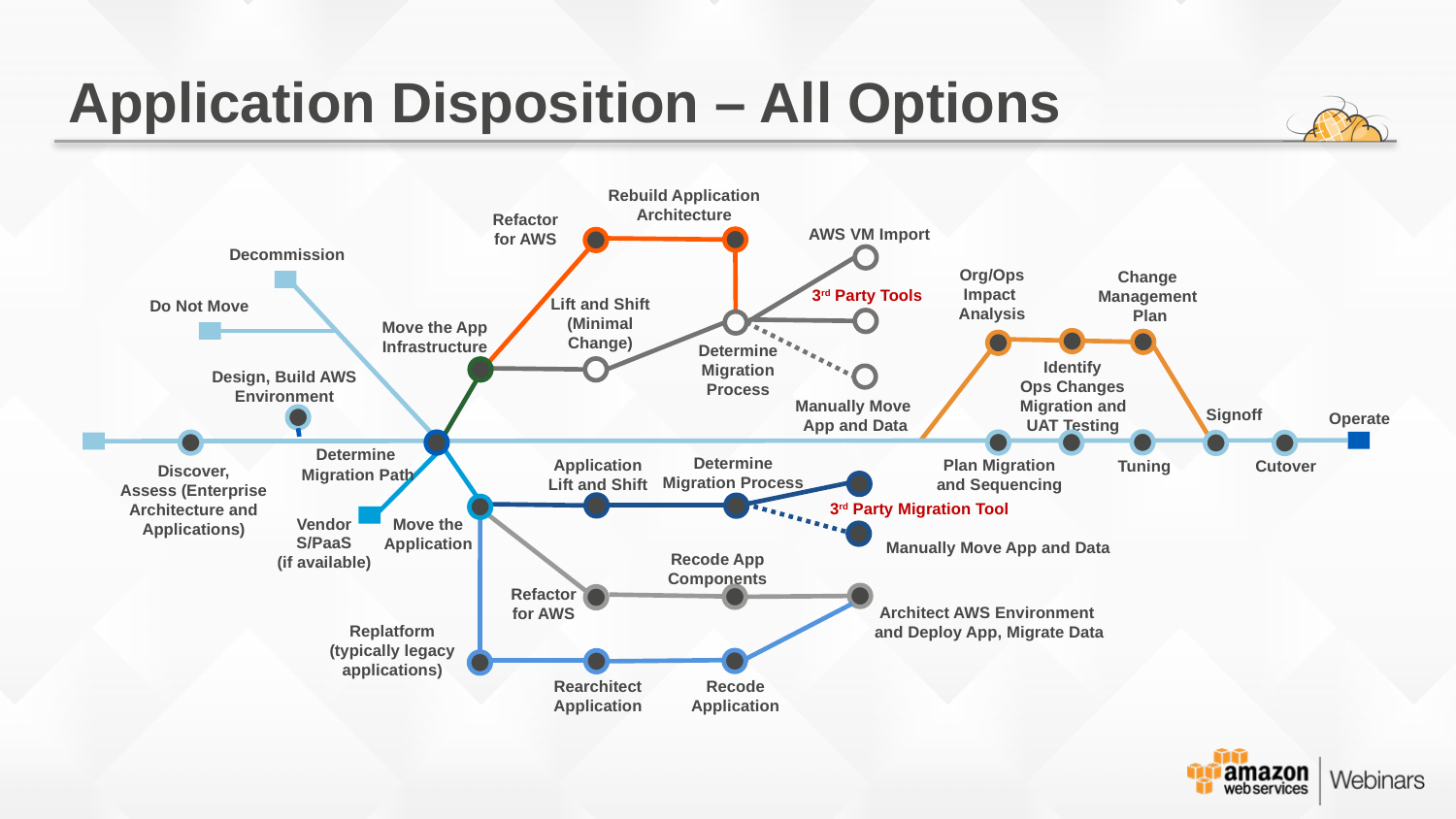

# Application Disposition – All Options
Rebuild Application
Architecture
Refactor
for AWS
AWS VM Import

Decommission

Org/Ops
Impact
Analysis
Change
Management
Plan

3rd Party Tools
Lift and Shift
(Minimal Change)
Do Not Move

Move the App
Infrastructure

Determine
Migration
Process
Identify
Ops Changes

Design, Build AWS
Environment
Migration and
UAT Testing
Manually Move
App and Data
Signoff

Operate

Determine
Migration Path
Determine
Migration Process
Application
Lift and Shift
Plan Migration
and Sequencing
Tuning
Cutover
Discover,
Assess (Enterprise
Architecture and
Applications)

3rd Party Migration Tool

Vendor
S/PaaS
(if available)
Move the
Application

Manually Move App and Data
Recode App
Components
Refactor
for AWS

Architect AWS Environment
and Deploy App, Migrate Data
Replatform
(typically legacy applications)

Recode
Application
Rearchitect
Application